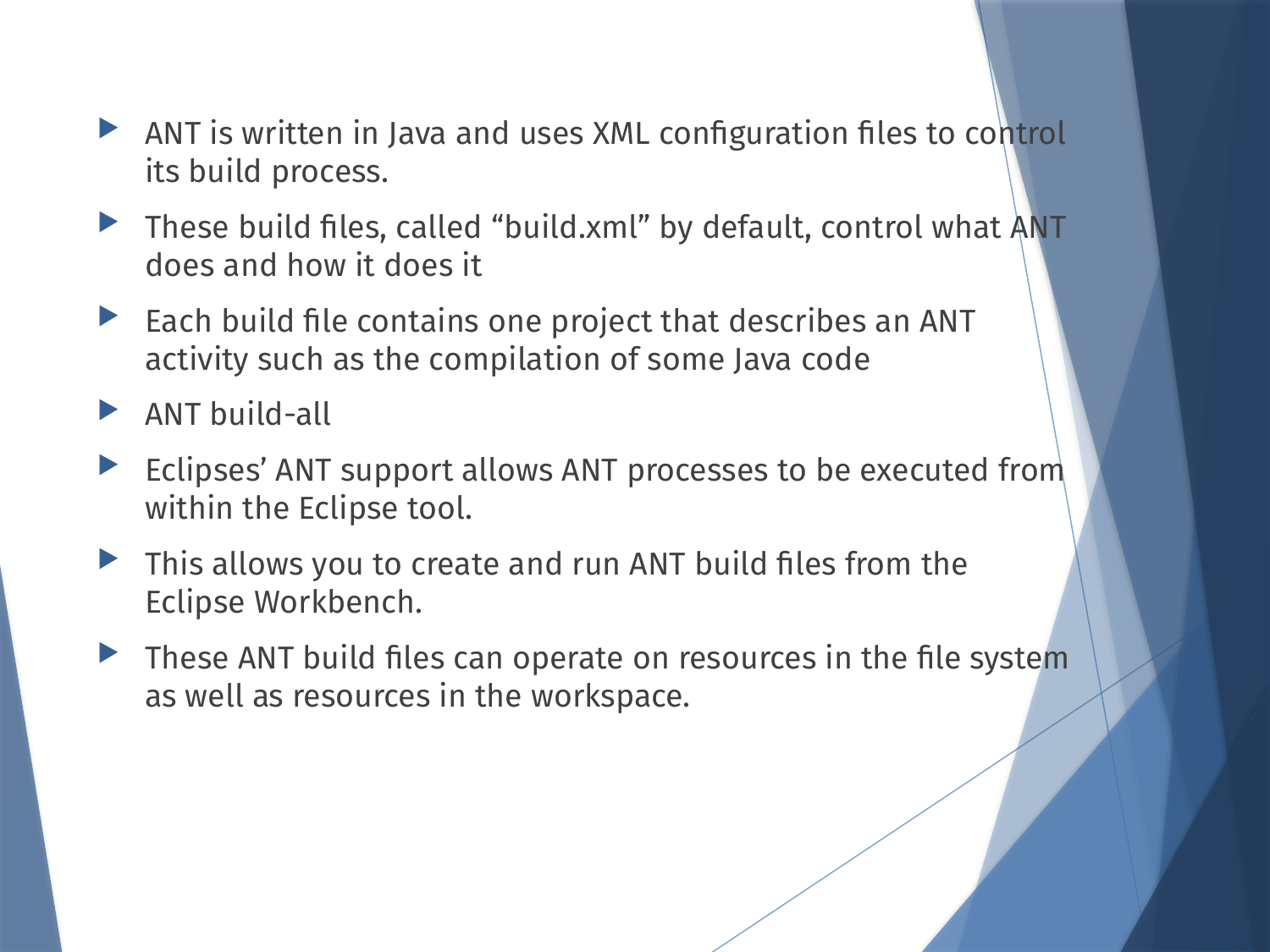

ANT is written in Java and uses XML configuration files to control its build process.
These build files, called “build.xml” by default, control what ANT does and how it does it
Each build file contains one project that describes an ANT activity such as the compilation of some Java code
ANT build-all
Eclipses’ ANT support allows ANT processes to be executed from within the Eclipse tool.
This allows you to create and run ANT build files from the Eclipse Workbench.
These ANT build files can operate on resources in the file system as well as resources in the workspace.